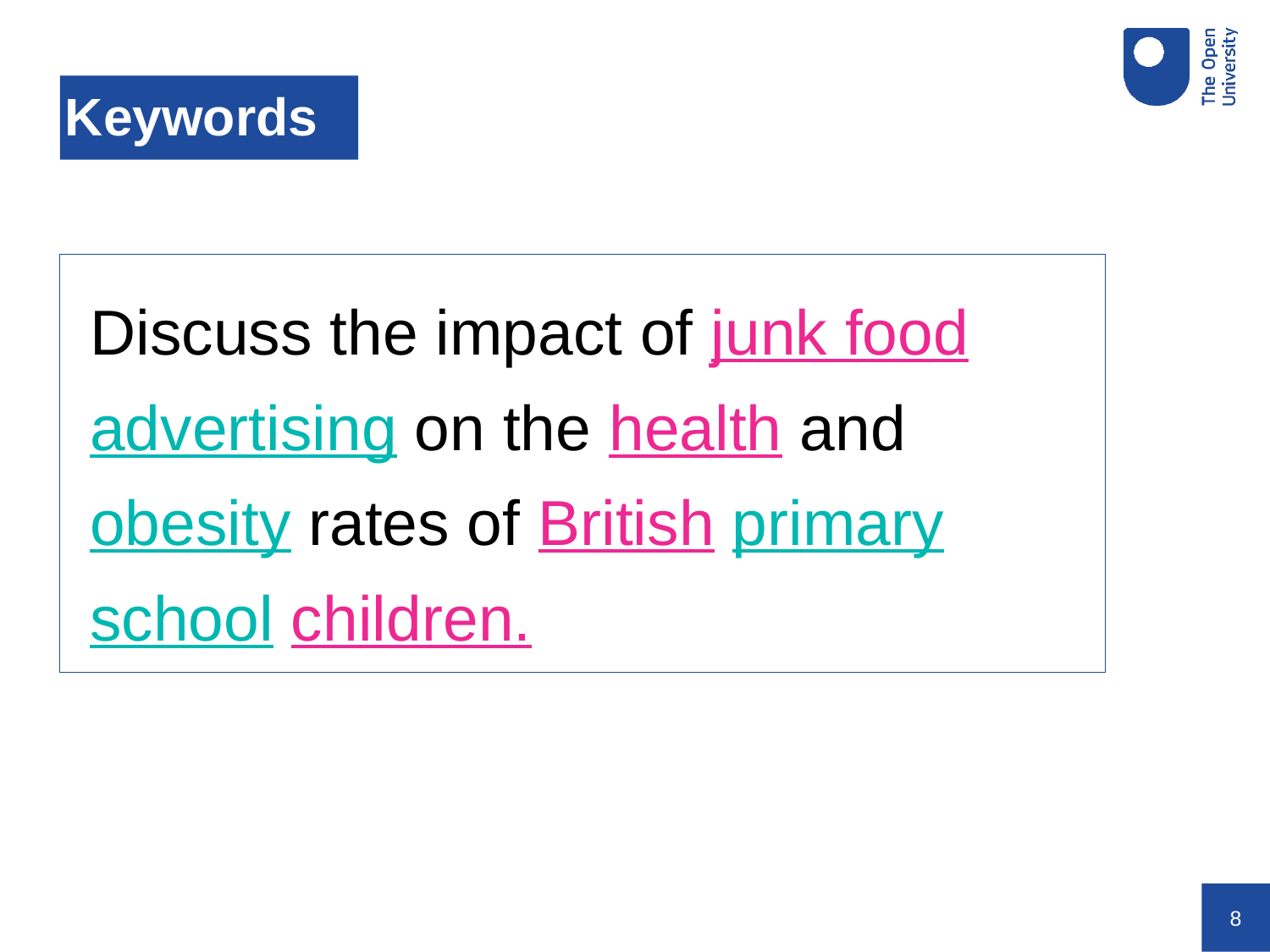

# Keywords
Discuss the impact of junk food advertising on the health and obesity rates of British primary school children.